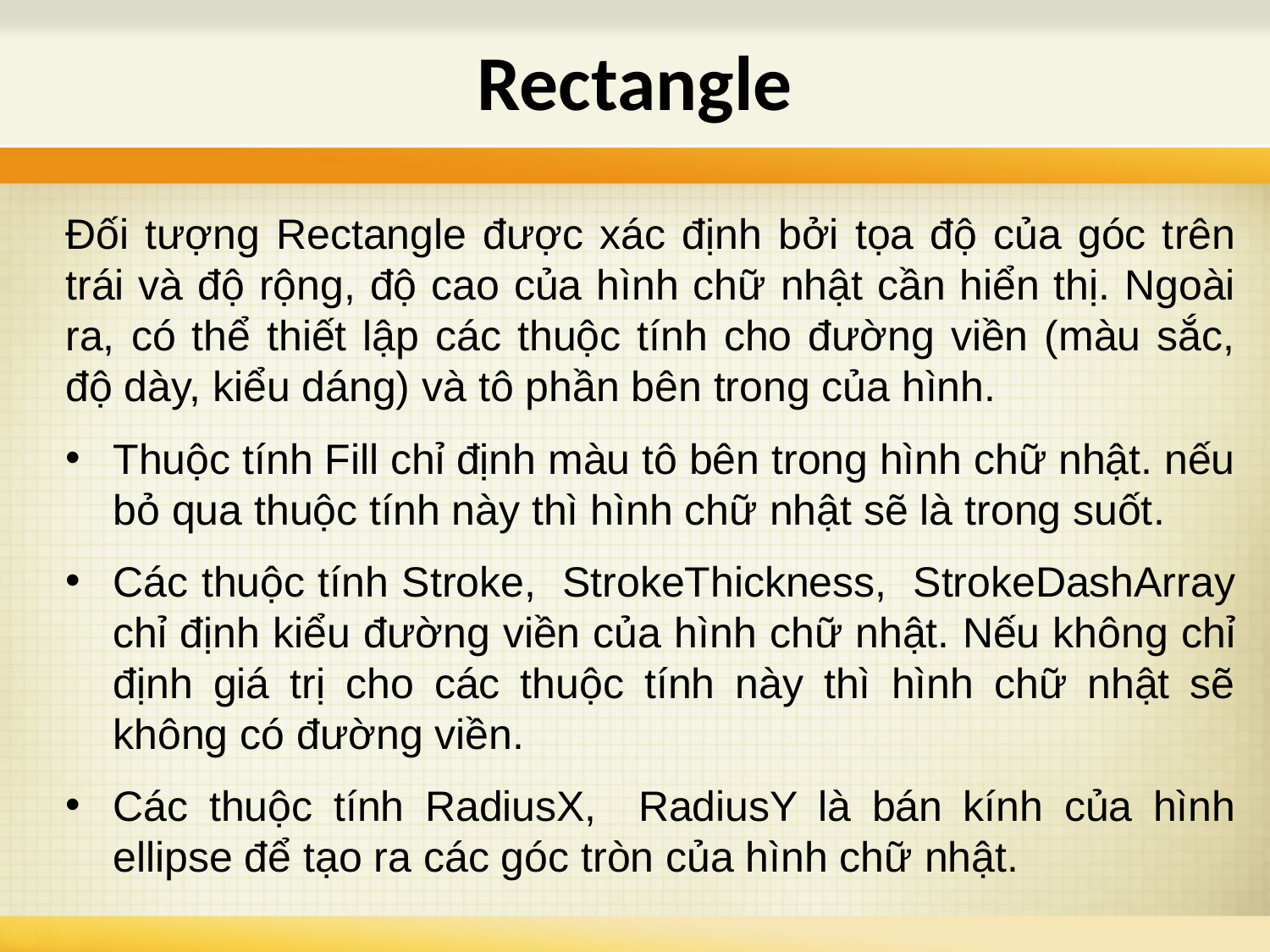

# Rectangle
Đối tượng Rectangle được xác định bởi tọa độ của góc trên trái và độ rộng, độ cao của hình chữ nhật cần hiển thị. Ngoài ra, có thể thiết lập các thuộc tính cho đường viền (màu sắc, độ dày, kiểu dáng) và tô phần bên trong của hình.
Thuộc tính Fill chỉ định màu tô bên trong hình chữ nhật. nếu bỏ qua thuộc tính này thì hình chữ nhật sẽ là trong suốt.
Các thuộc tính Stroke,  StrokeThickness,  StrokeDashArray chỉ định kiểu đường viền của hình chữ nhật. Nếu không chỉ định giá trị cho các thuộc tính này thì hình chữ nhật sẽ không có đường viền.
Các thuộc tính RadiusX,  RadiusY là bán kính của hình ellipse để tạo ra các góc tròn của hình chữ nhật.